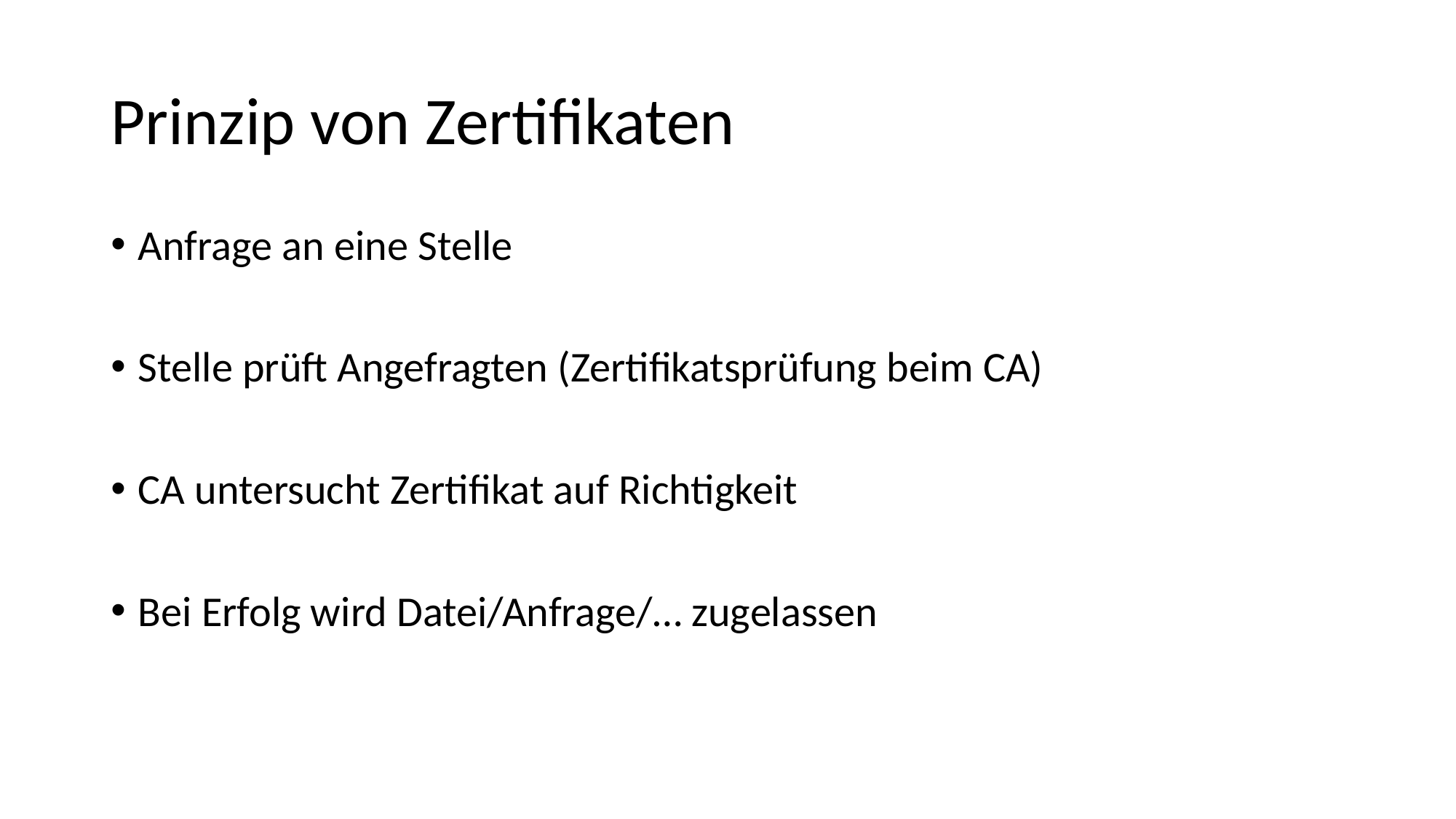

# Prinzip von Zertifikaten
Anfrage an eine Stelle

Stelle prüft Angefragten (Zertifikatsprüfung beim CA)

CA untersucht Zertifikat auf Richtigkeit

Bei Erfolg wird Datei/Anfrage/… zugelassen